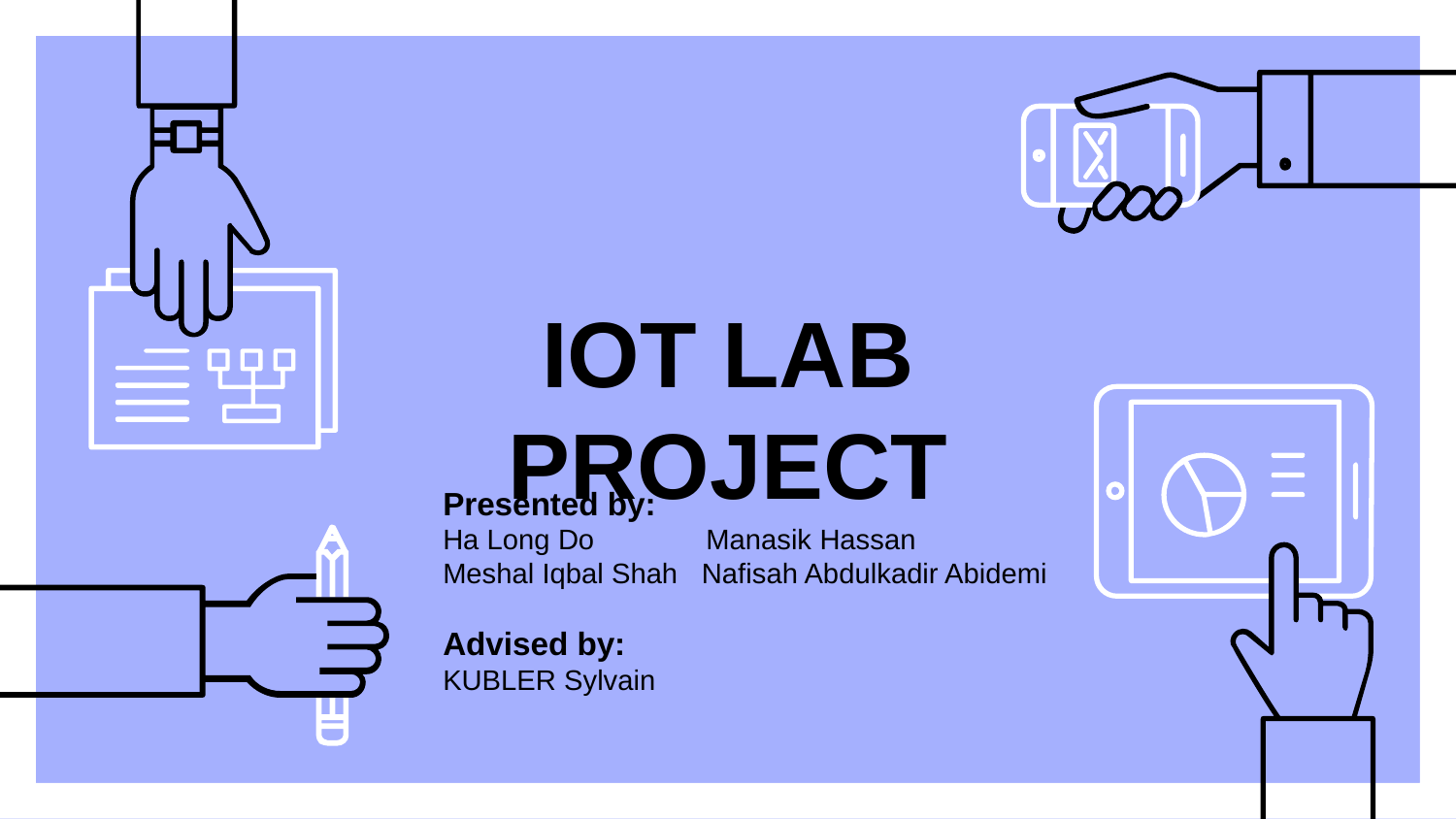

# IOT LAB PROJECT
Presented by:
Ha Long Do              Manasik Hassan
Meshal Iqbal Shah   Nafisah Abdulkadir Abidemi
Advised by:
KUBLER Sylvain